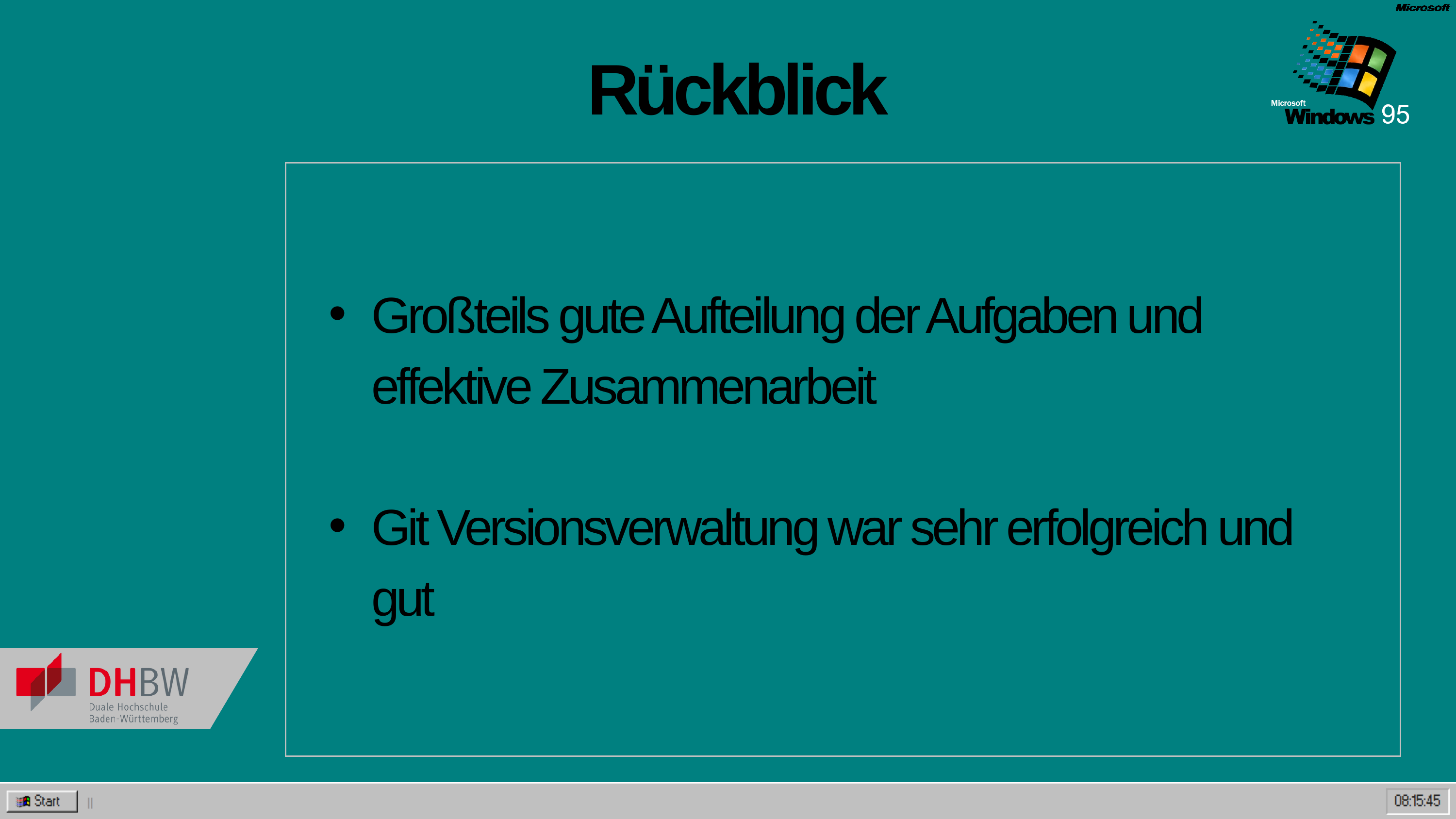

Rückblick

Großteils gute Aufteilung der Aufgaben und effektive Zusammenarbeit

Git Versionsverwaltung war sehr erfolgreich und gut